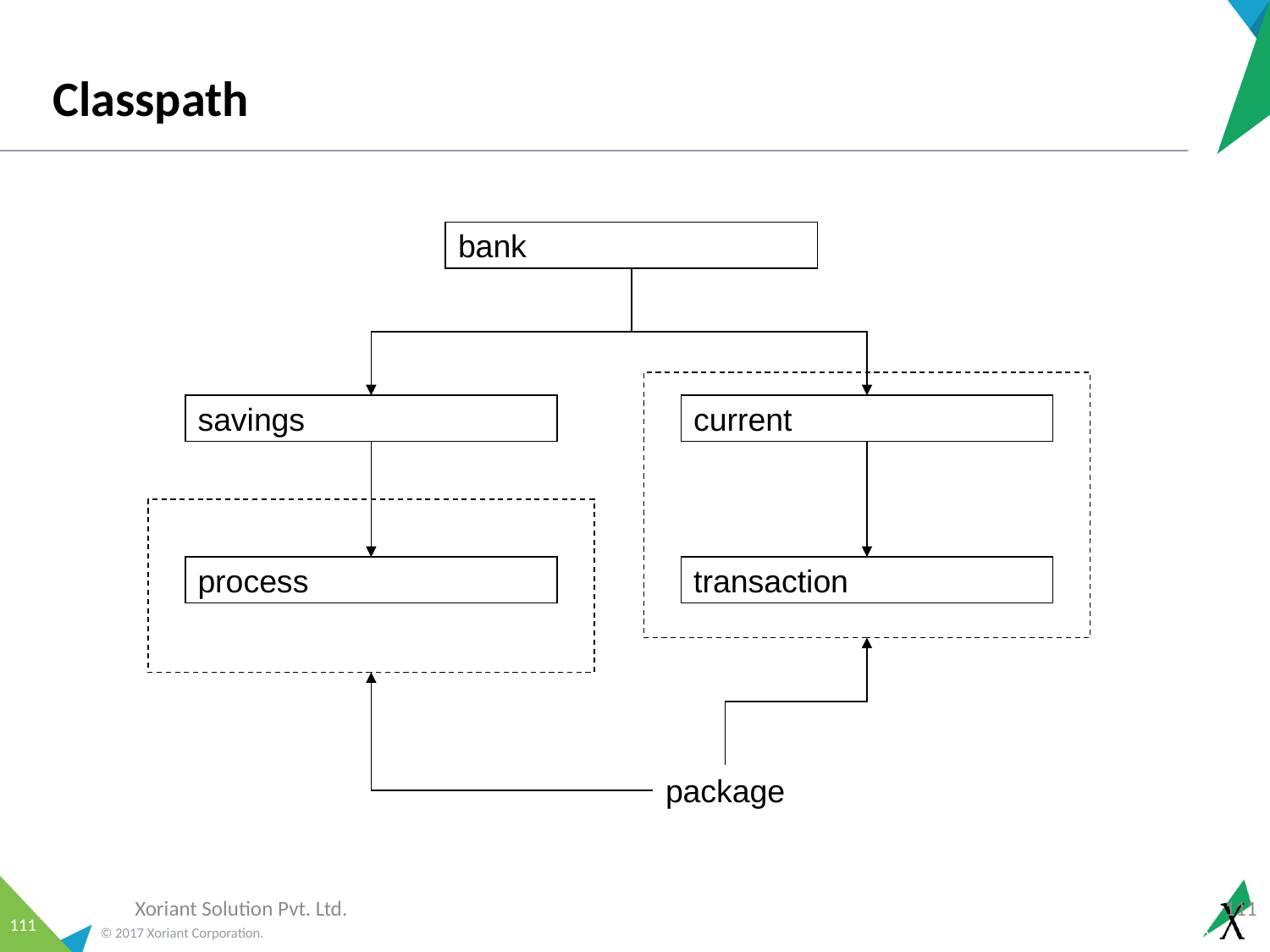

# Classpath
bank

savings
current

process
transaction
package
Xoriant Solution Pvt. Ltd.
111